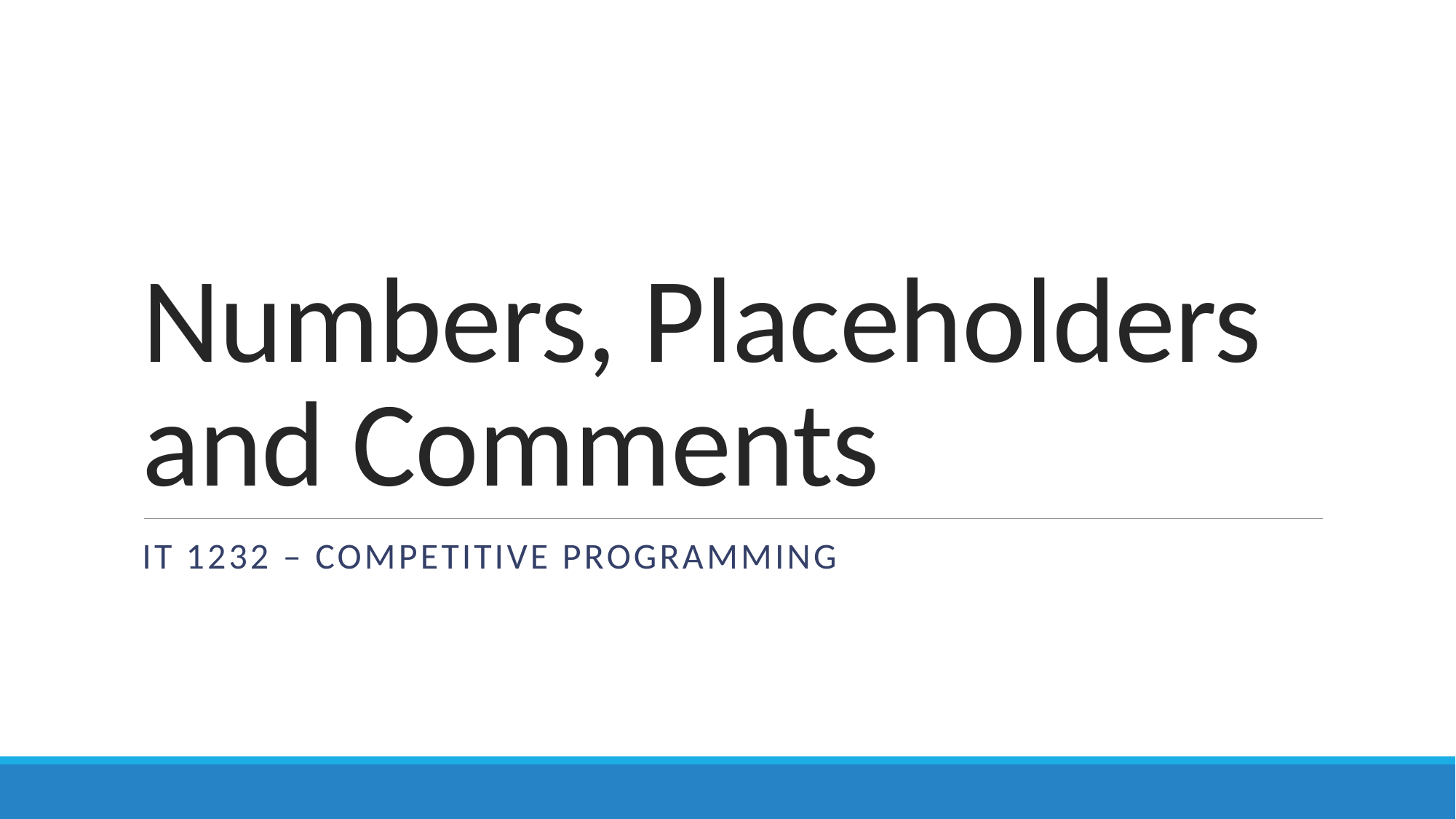

# Numbers, Placeholders and Comments
IT 1232 – Competitive Programming